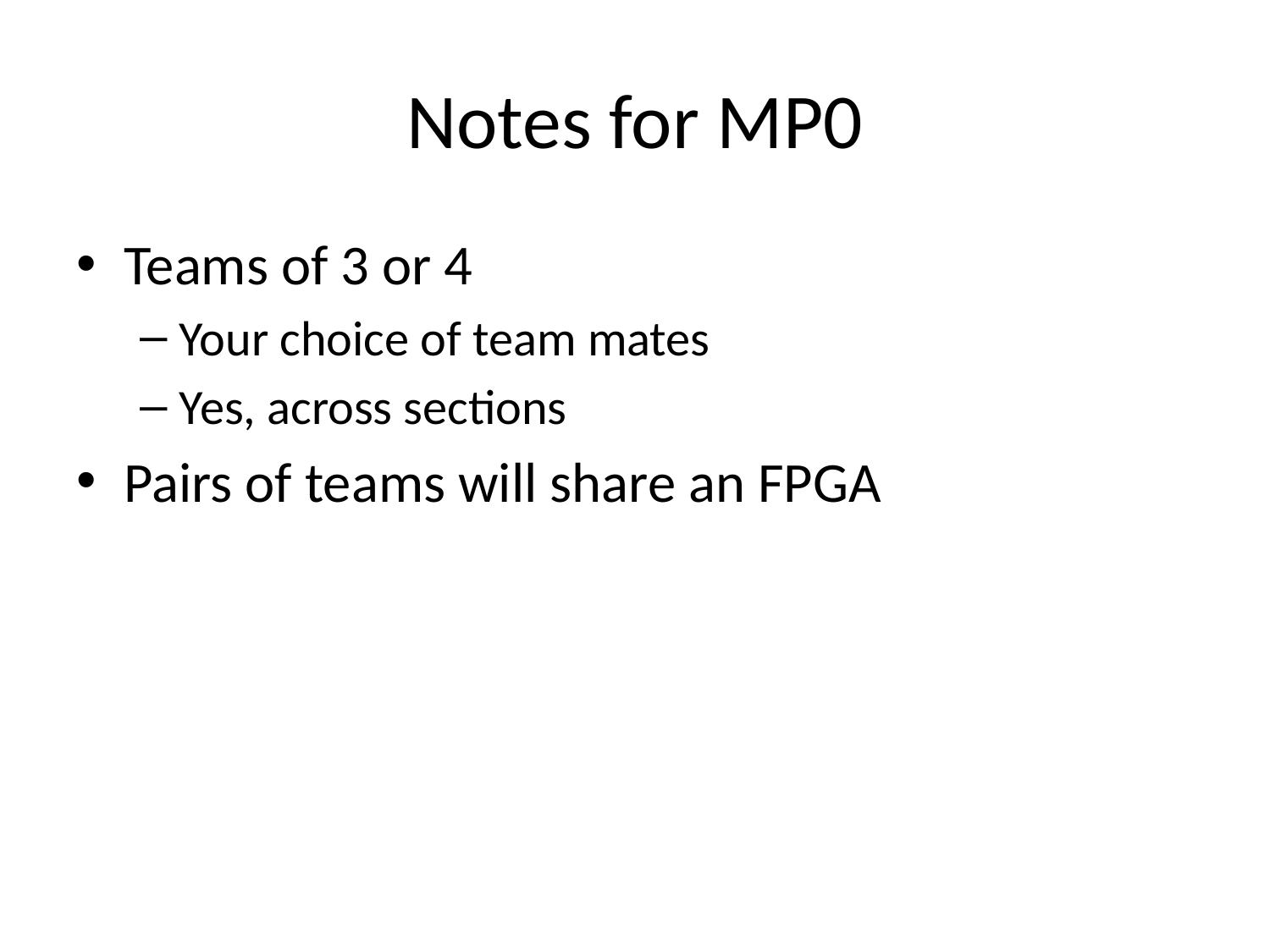

# Notes for MP0
Teams of 3 or 4
Your choice of team mates
Yes, across sections
Pairs of teams will share an FPGA